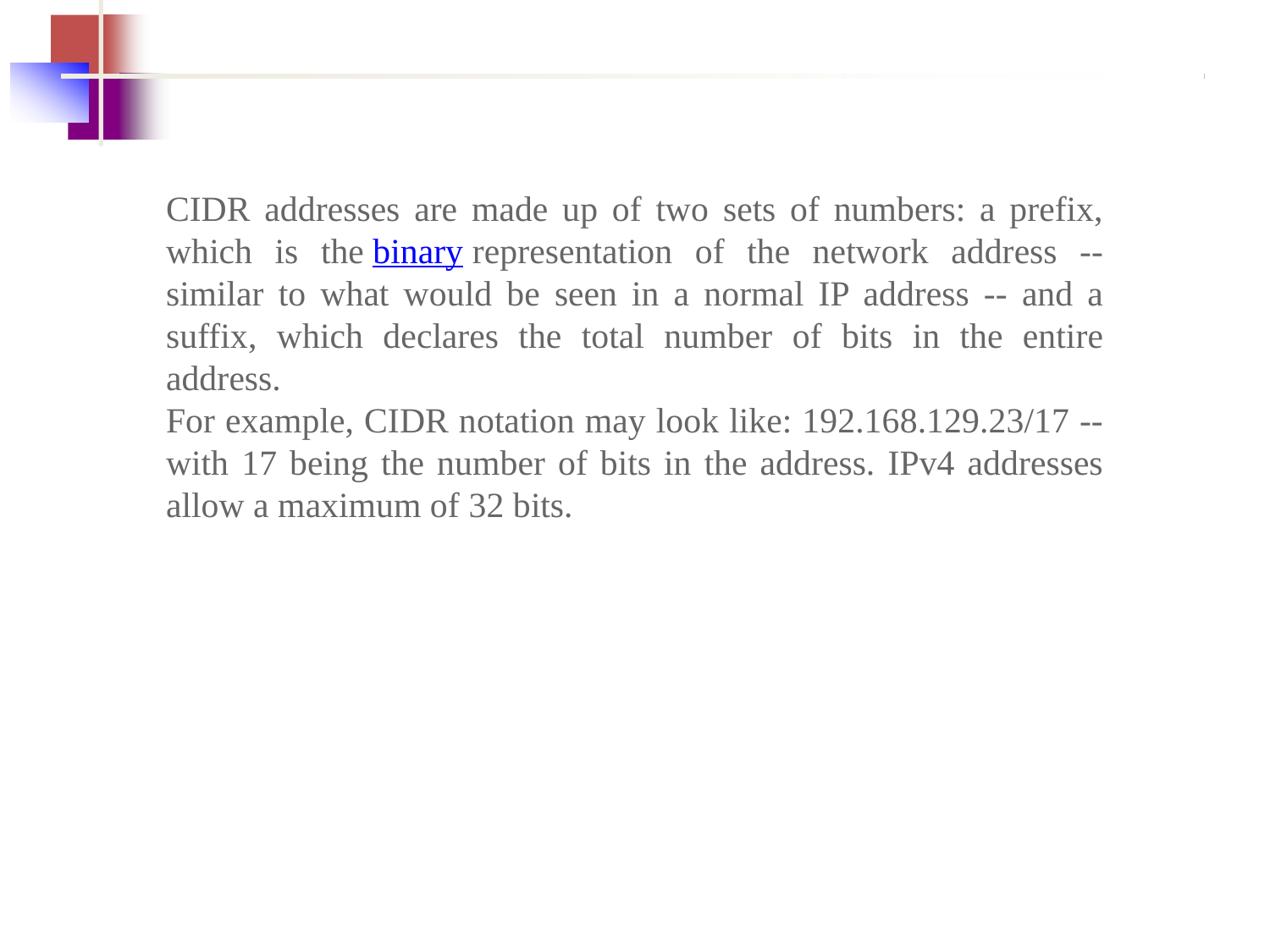

CIDR addresses are made up of two sets of numbers: a prefix, which is the binary representation of the network address -- similar to what would be seen in a normal IP address -- and a suffix, which declares the total number of bits in the entire address.
For example, CIDR notation may look like: 192.168.129.23/17 -- with 17 being the number of bits in the address. IPv4 addresses allow a maximum of 32 bits.